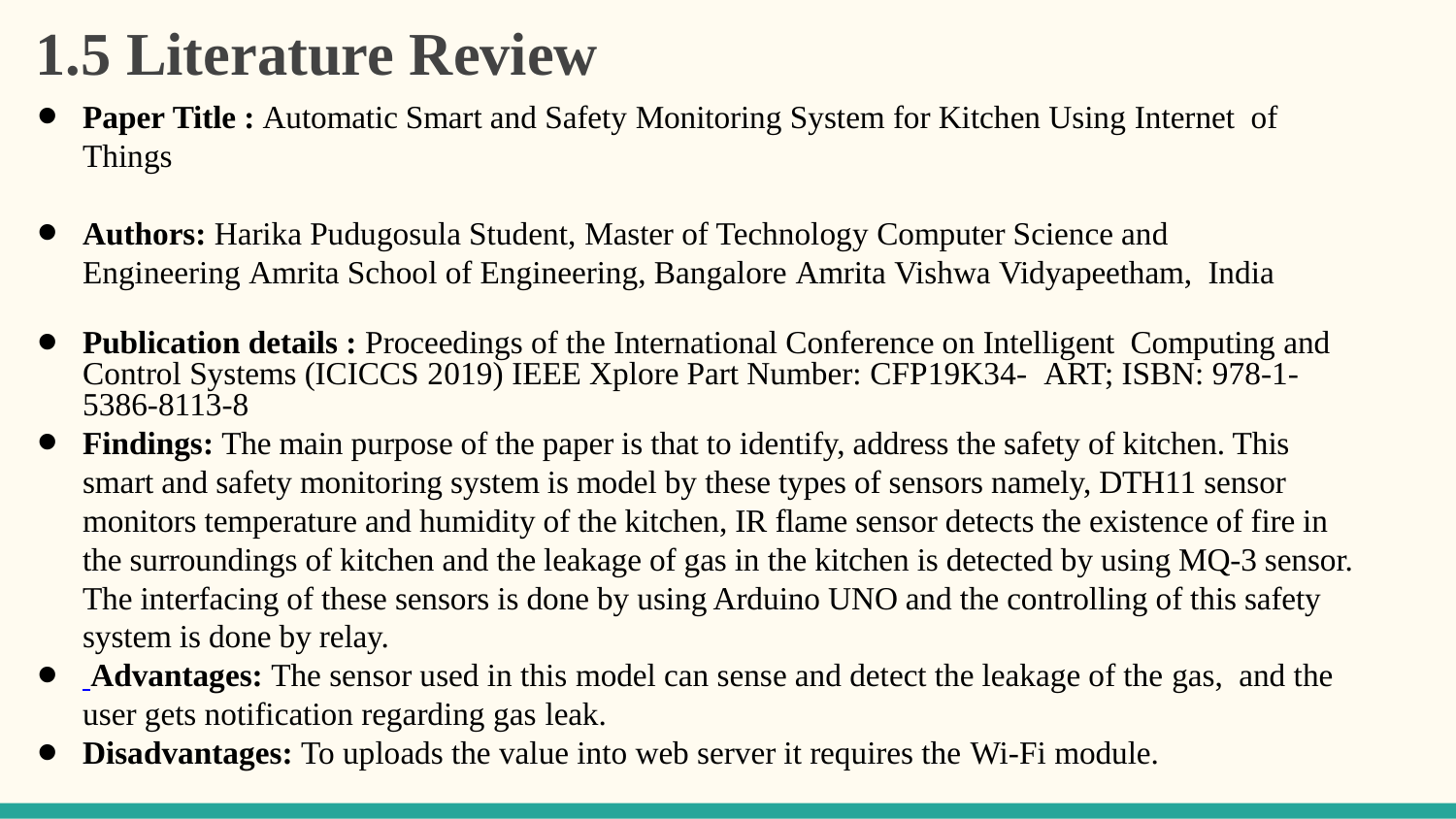

1.5 Literature Review
Paper Title : Automatic Smart and Safety Monitoring System for Kitchen Using Internet  of Things
Authors: Harika Pudugosula Student, Master of Technology Computer Science and  Engineering Amrita School of Engineering, Bangalore Amrita Vishwa Vidyapeetham,  India
Publication details : Proceedings of the International Conference on Intelligent  Computing and Control Systems (ICICCS 2019) IEEE Xplore Part Number: CFP19K34-  ART; ISBN: 978-1-5386-8113-8
Findings: The main purpose of the paper is that to identify, address the safety of kitchen. This smart and safety monitoring system is model by these types of sensors namely, DTH11 sensor monitors temperature and humidity of the kitchen, IR flame sensor detects the existence of fire in the surroundings of kitchen and the leakage of gas in the kitchen is detected by using MQ-3 sensor. The interfacing of these sensors is done by using Arduino UNO and the controlling of this safety system is done by relay.
 Advantages: The sensor used in this model can sense and detect the leakage of the gas,  and the user gets notification regarding gas leak.
Disadvantages: To uploads the value into web server it requires the Wi-Fi module.